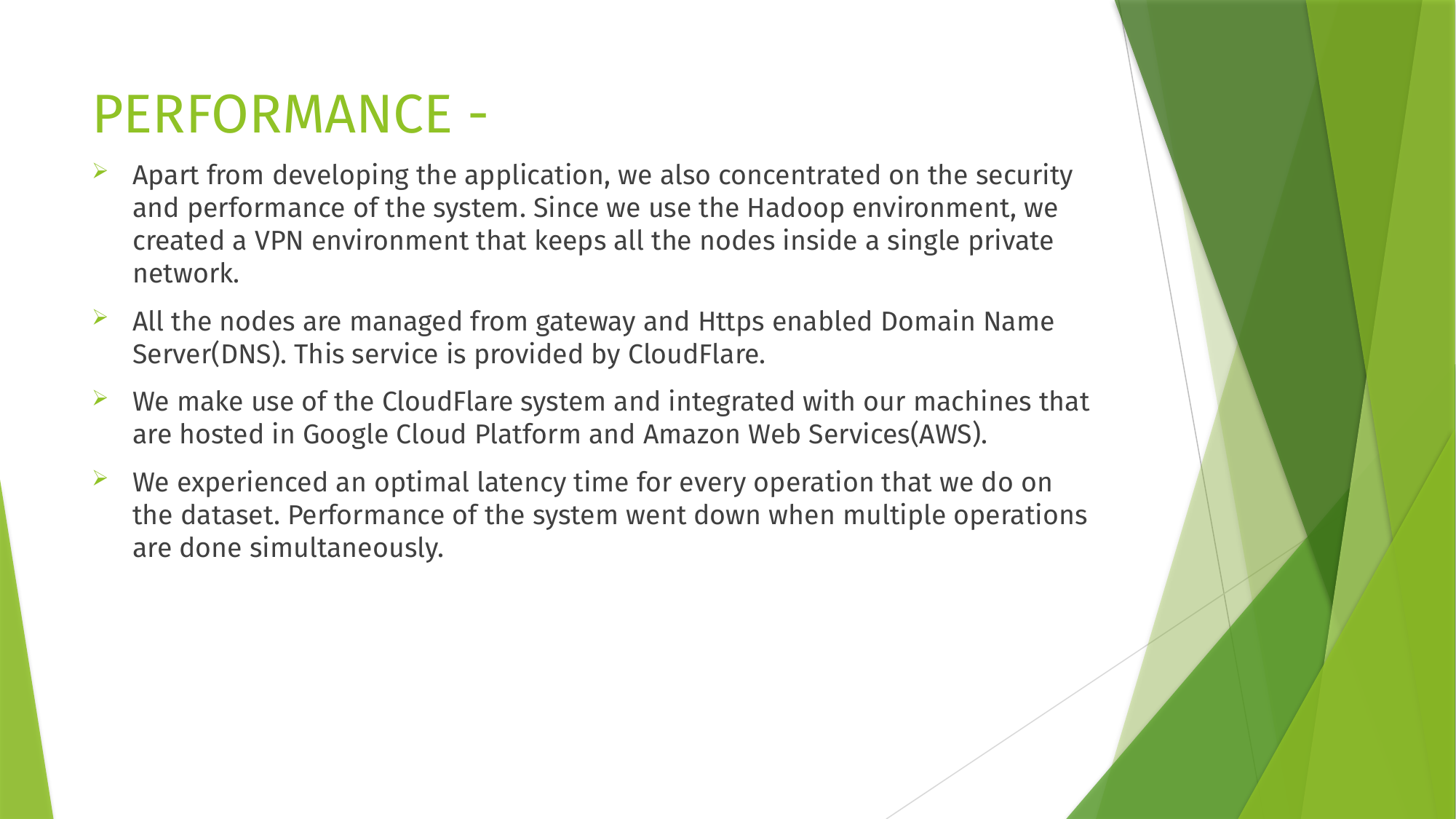

# PERFORMANCE -
Apart from developing the application, we also concentrated on the security and performance of the system. Since we use the Hadoop environment, we created a VPN environment that keeps all the nodes inside a single private network.
All the nodes are managed from gateway and Https enabled Domain Name Server(DNS). This service is provided by CloudFlare.
We make use of the CloudFlare system and integrated with our machines that are hosted in Google Cloud Platform and Amazon Web Services(AWS).
We experienced an optimal latency time for every operation that we do on the dataset. Performance of the system went down when multiple operations are done simultaneously.